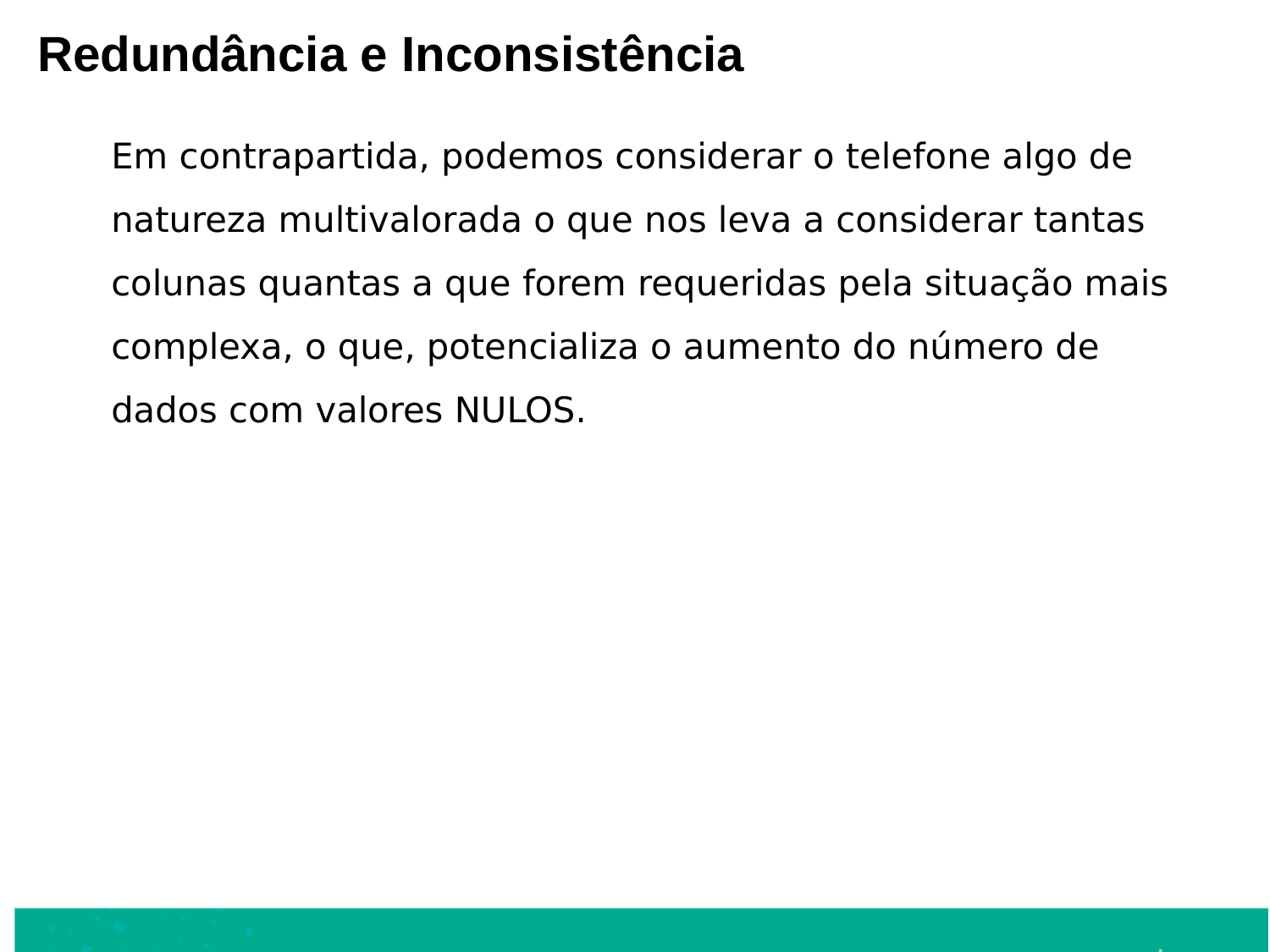

Redundância e Inconsistência
	Em contrapartida, podemos considerar o telefone algo de natureza multivalorada o que nos leva a considerar tantas colunas quantas a que forem requeridas pela situação mais complexa, o que, potencializa o aumento do número de dados com valores NULOS.